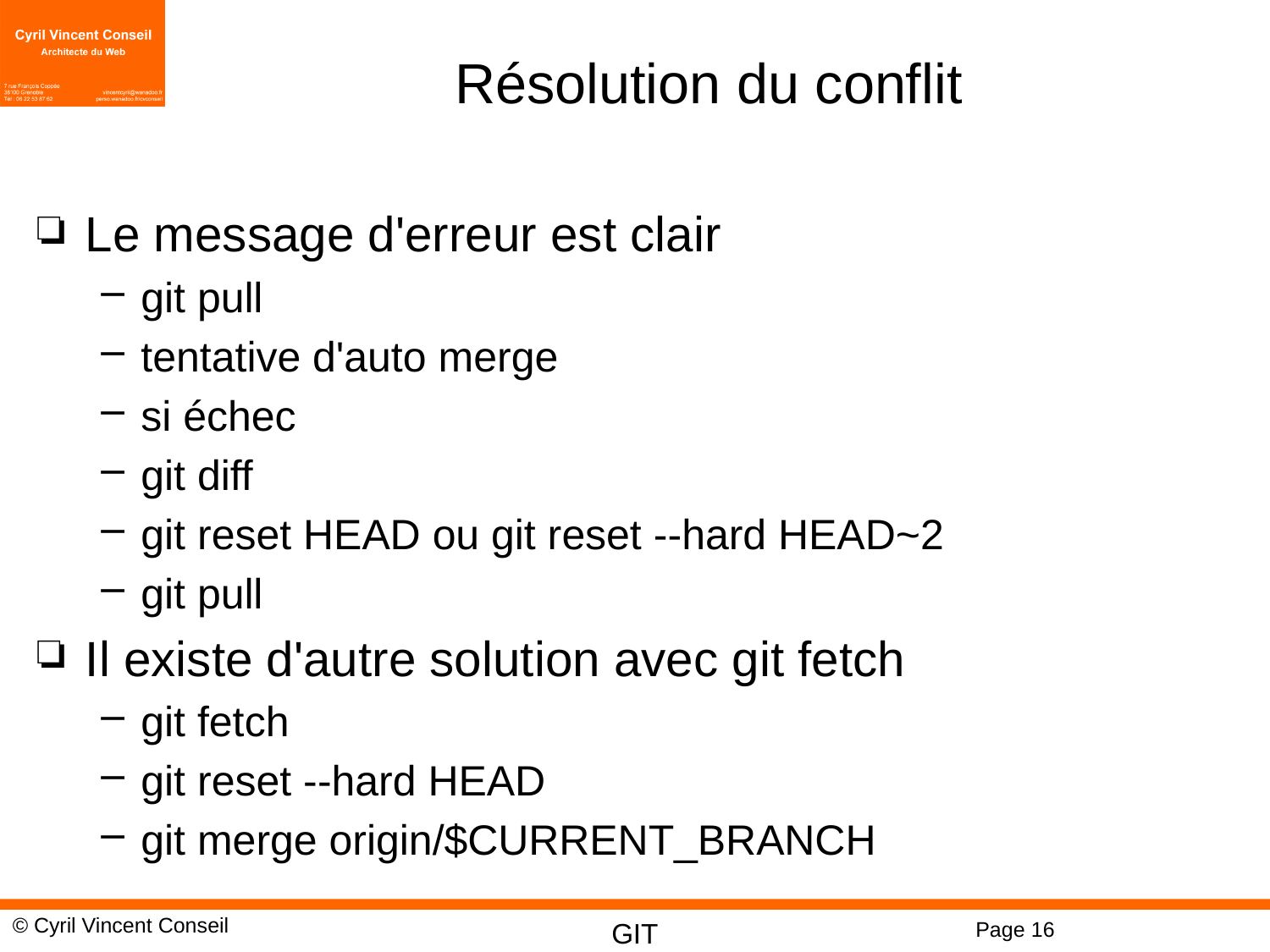

# Résolution du conflit
Le message d'erreur est clair
git pull
tentative d'auto merge
si échec
git diff
git reset HEAD ou git reset --hard HEAD~2
git pull
Il existe d'autre solution avec git fetch
git fetch
git reset --hard HEAD
git merge origin/$CURRENT_BRANCH